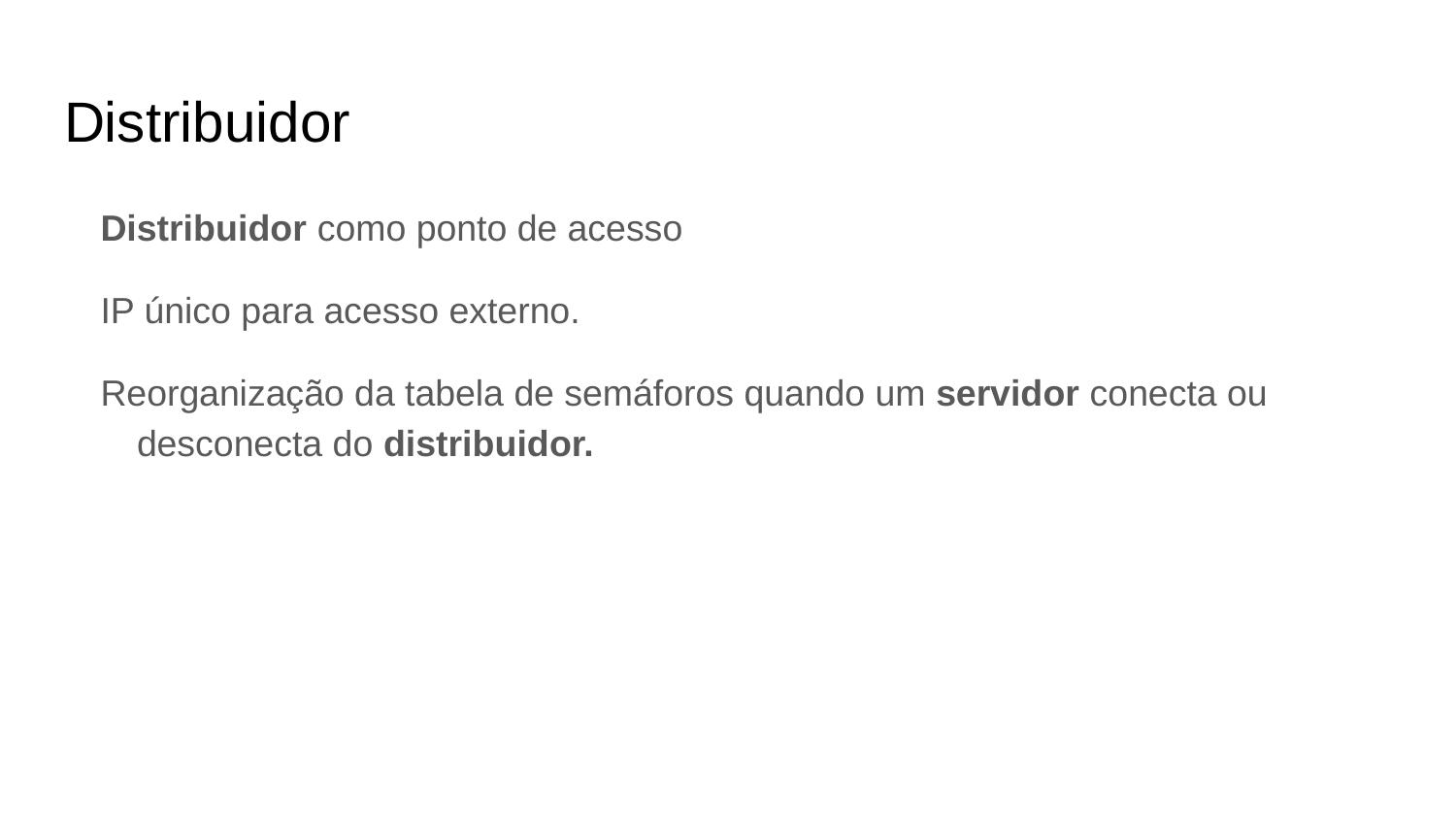

# Distribuidor
Distribuidor como ponto de acesso
IP único para acesso externo.
Reorganização da tabela de semáforos quando um servidor conecta ou desconecta do distribuidor.